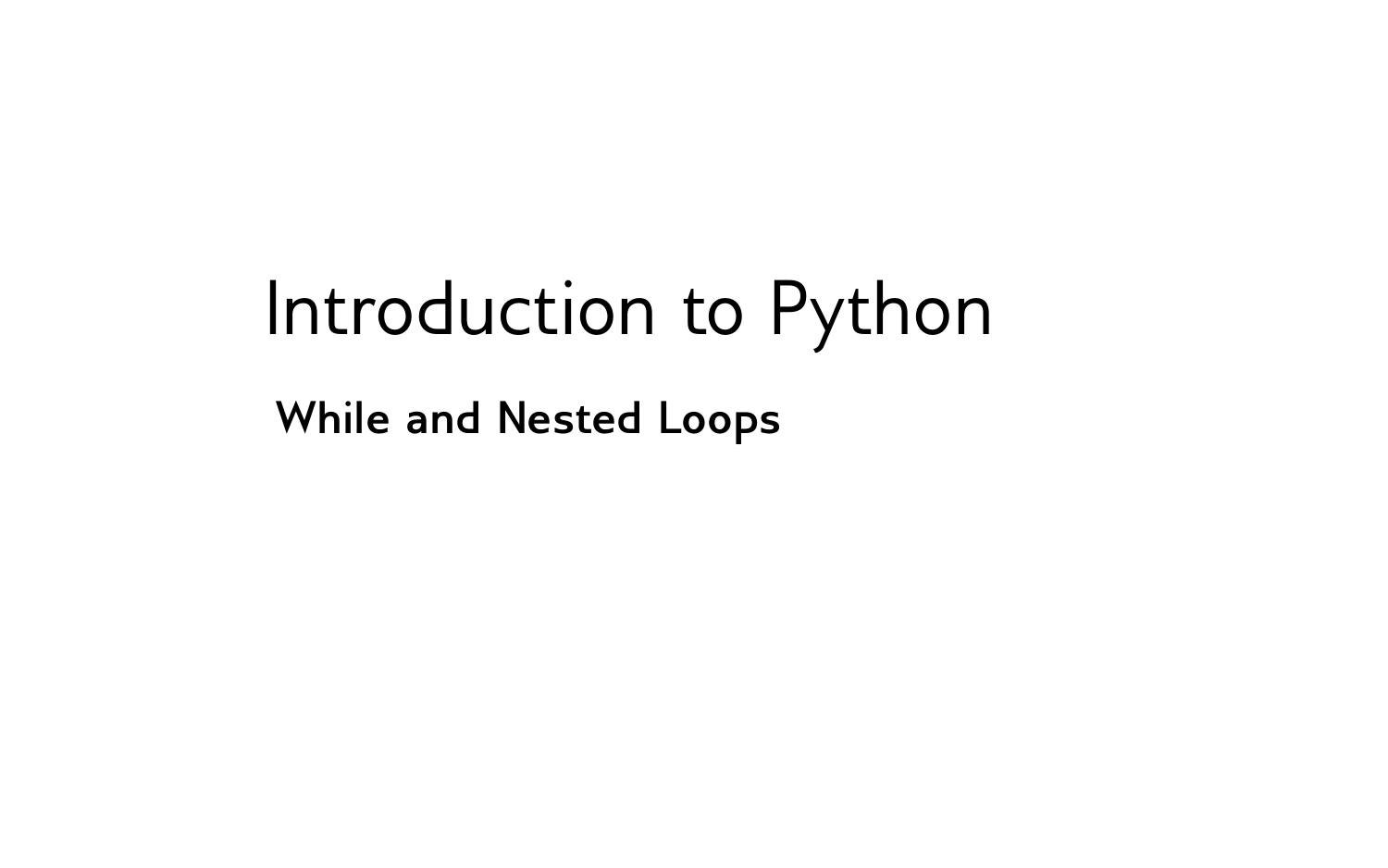

# Introduction to Python
While and Nested Loops